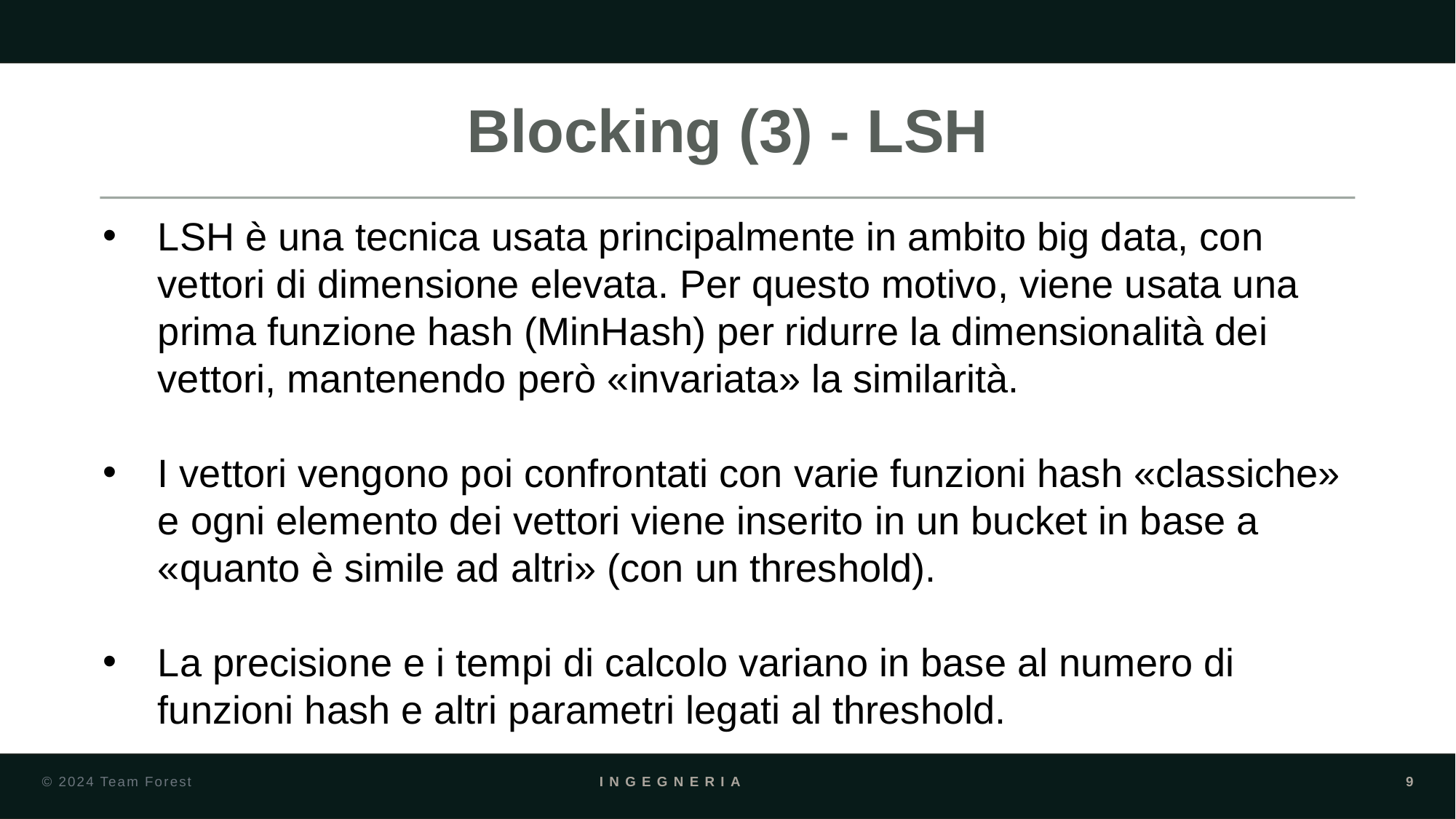

# Blocking (3) - LSH
LSH è una tecnica usata principalmente in ambito big data, con vettori di dimensione elevata. Per questo motivo, viene usata una prima funzione hash (MinHash) per ridurre la dimensionalità dei vettori, mantenendo però «invariata» la similarità.

I vettori vengono poi confrontati con varie funzioni hash «classiche» e ogni elemento dei vettori viene inserito in un bucket in base a «quanto è simile ad altri» (con un threshold).

La precisione e i tempi di calcolo variano in base al numero di funzioni hash e altri parametri legati al threshold.

© 2024 Team Forest
Ingegneria dei dati
9